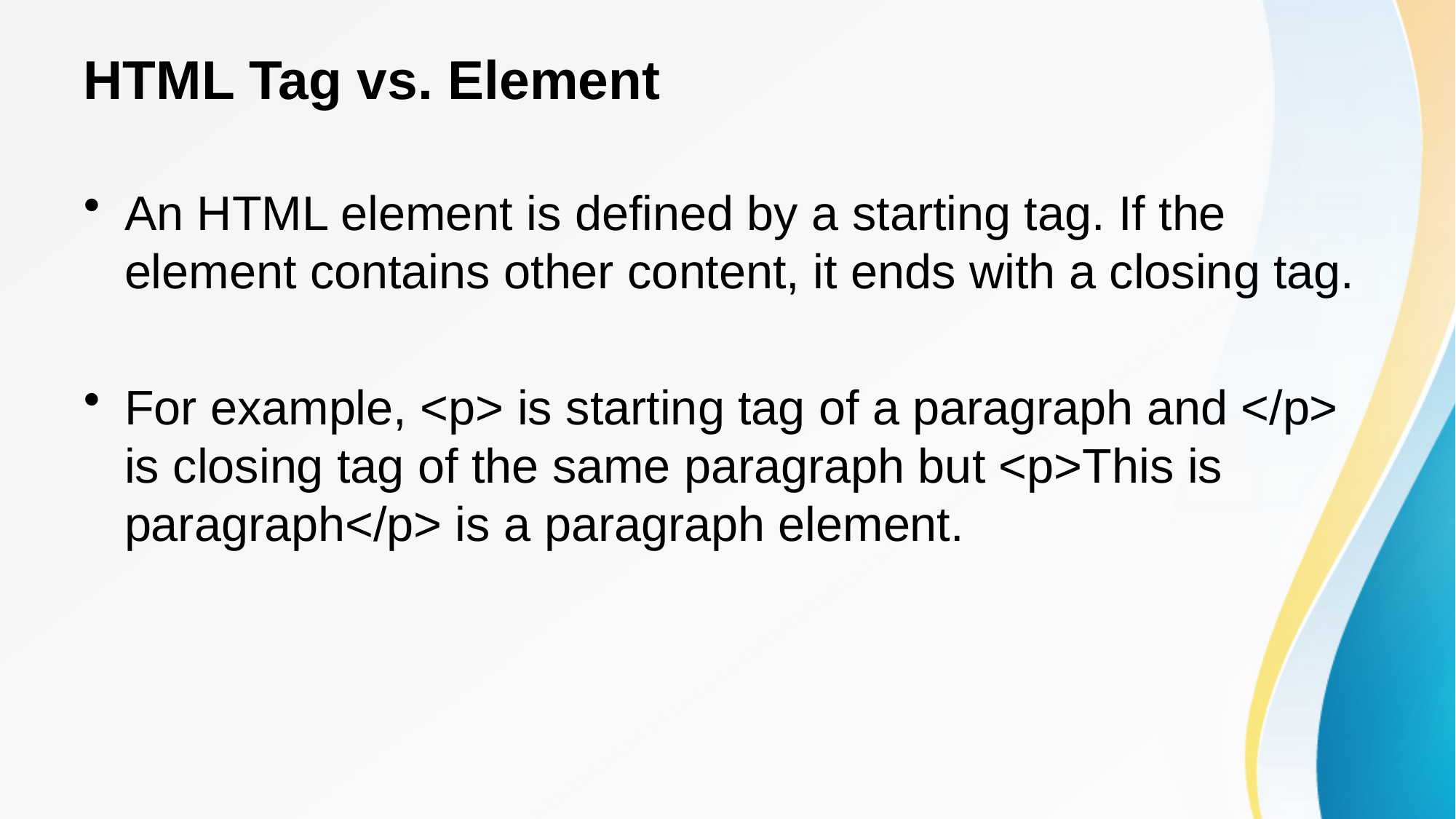

# HTML Tag vs. Element
An HTML element is defined by a starting tag. If the element contains other content, it ends with a closing tag.

For example, <p> is starting tag of a paragraph and </p> is closing tag of the same paragraph but <p>This is paragraph</p> is a paragraph element.